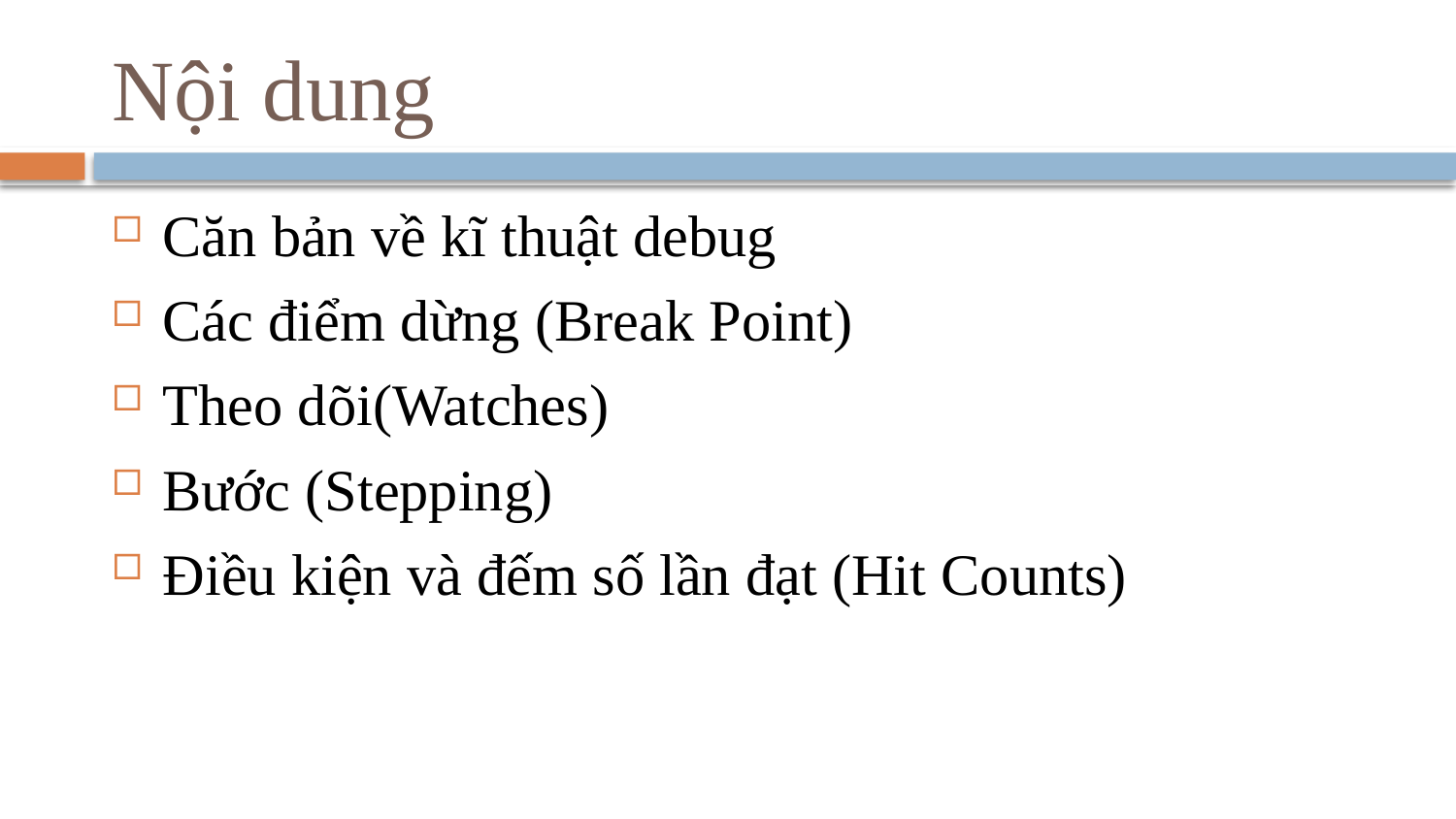

# Nội dung
Căn bản về kĩ thuật debug
Các điểm dừng (Break Point)
Theo dõi(Watches)
Bước (Stepping)
Điều kiện và đếm số lần đạt (Hit Counts)